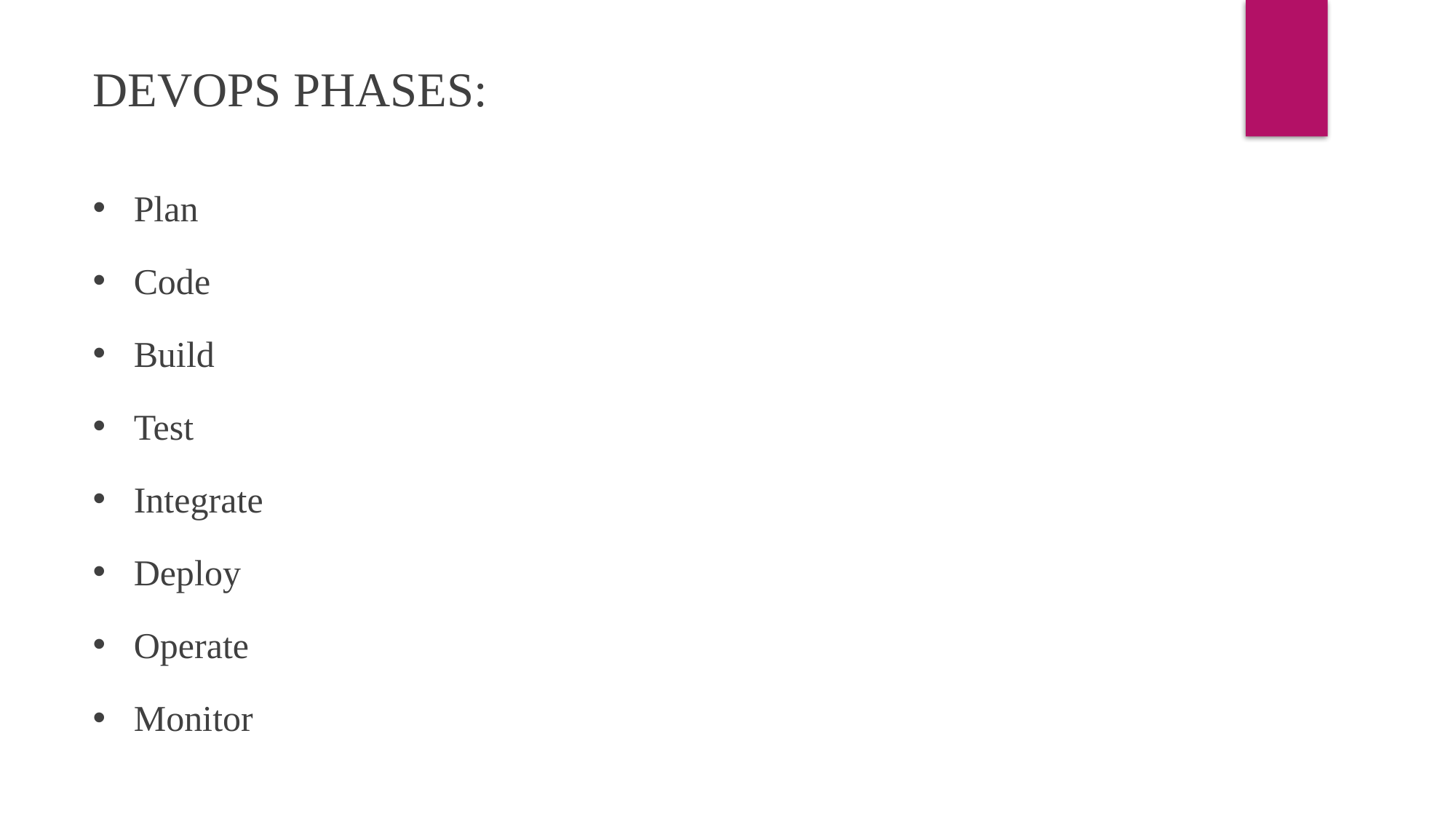

DEVOPS PHASES:
Plan

Code

Build

Test

Integrate

Deploy

Operate

Monitor